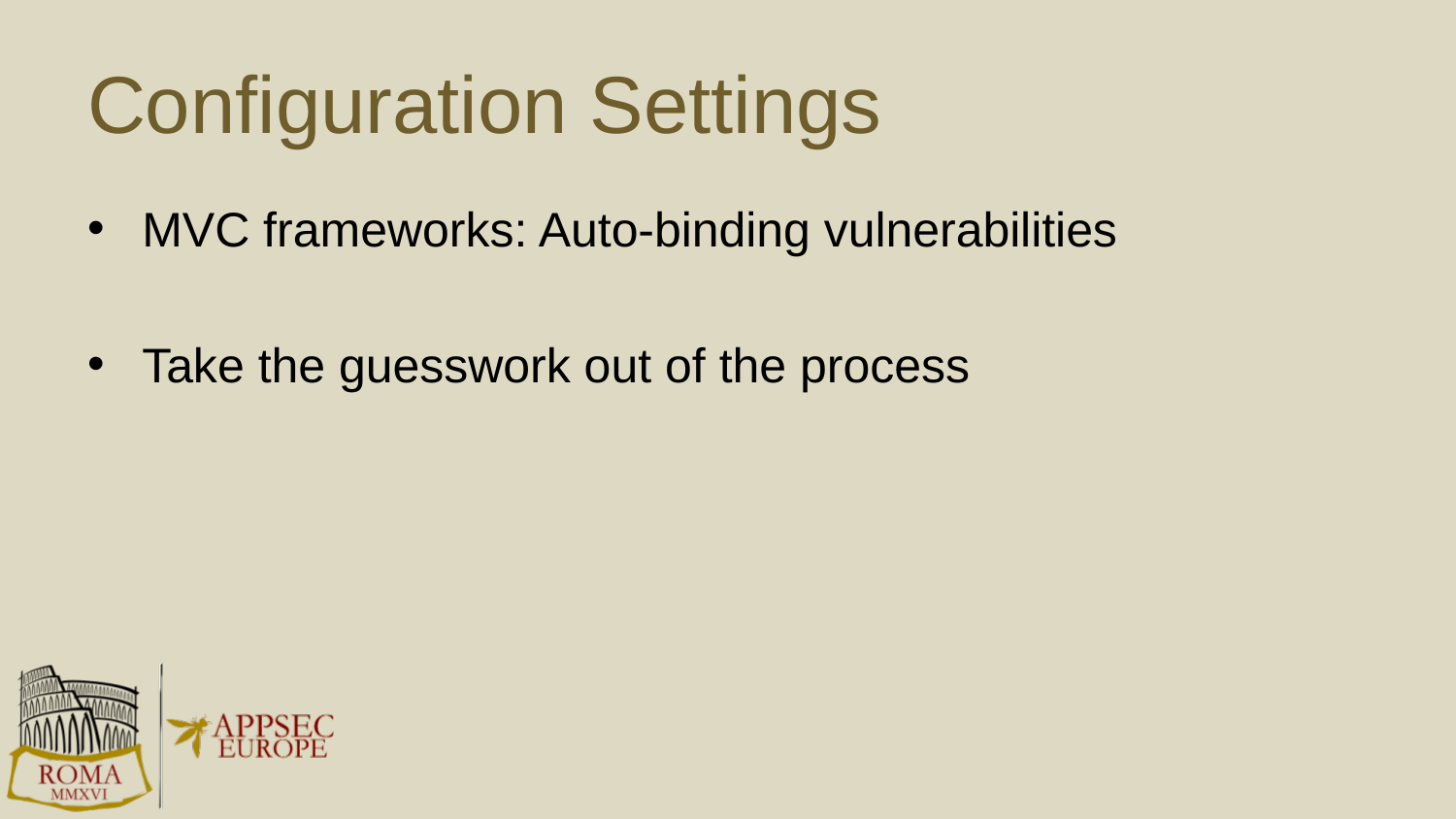

# Configuration Settings
MVC frameworks: Auto-binding vulnerabilities

Take the guesswork out of the process